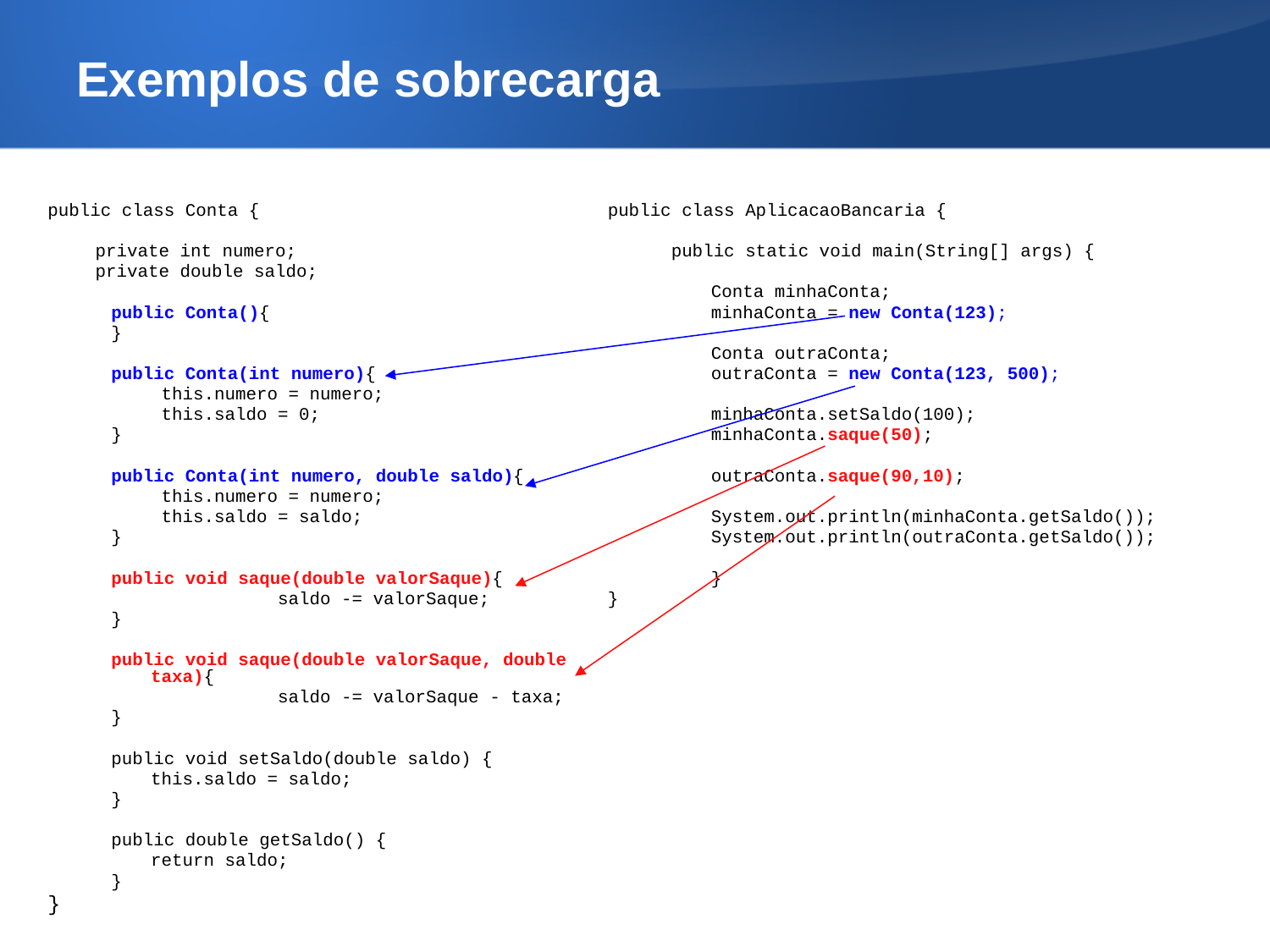

Exemplos de sobrecarga
public class Conta {

	private int numero;
	private double saldo;

public Conta(){
}

public Conta(int numero){
	 this.numero = numero;
	 this.saldo = 0;
}

public Conta(int numero, double saldo){
	 this.numero = numero;
	 this.saldo = saldo;
}

public void saque(double valorSaque){
		saldo -= valorSaque;
}

public void saque(double valorSaque, double taxa){
		saldo -= valorSaque - taxa;
}

public void setSaldo(double saldo) {
	this.saldo = saldo;
}

public double getSaldo() {
	return saldo;
}
}
public class AplicacaoBancaria {

public static void main(String[] args) {

	Conta minhaConta;
	minhaConta = new Conta(123);

	Conta outraConta;
	outraConta = new Conta(123, 500);

	minhaConta.setSaldo(100);
	minhaConta.saque(50);

	outraConta.saque(90,10);

	System.out.println(minhaConta.getSaldo());
	System.out.println(outraConta.getSaldo());

	}
}